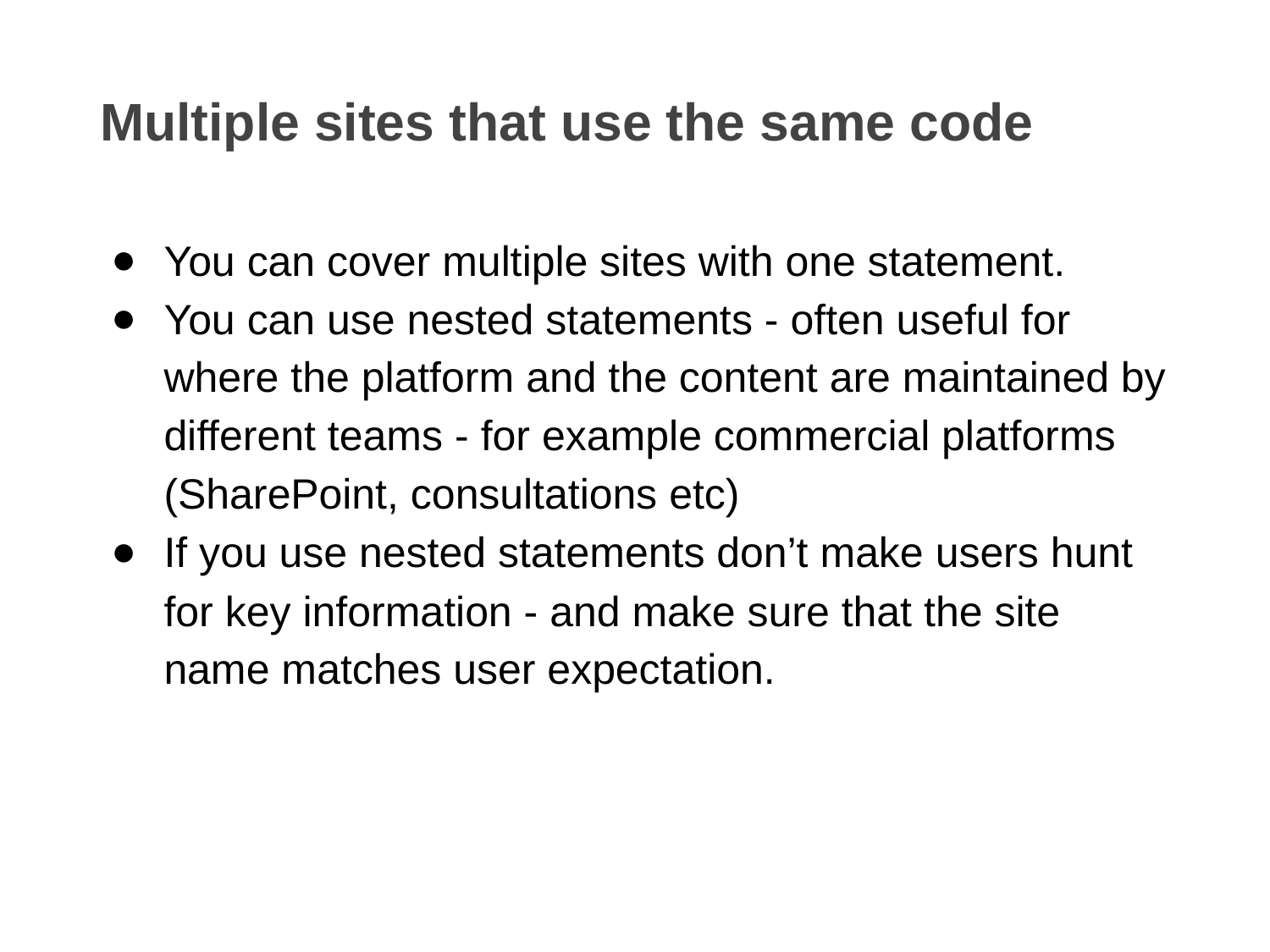

# Multiple sites that use the same code
You can cover multiple sites with one statement.
You can use nested statements - often useful for where the platform and the content are maintained by different teams - for example commercial platforms (SharePoint, consultations etc)
If you use nested statements don’t make users hunt for key information - and make sure that the site name matches user expectation.